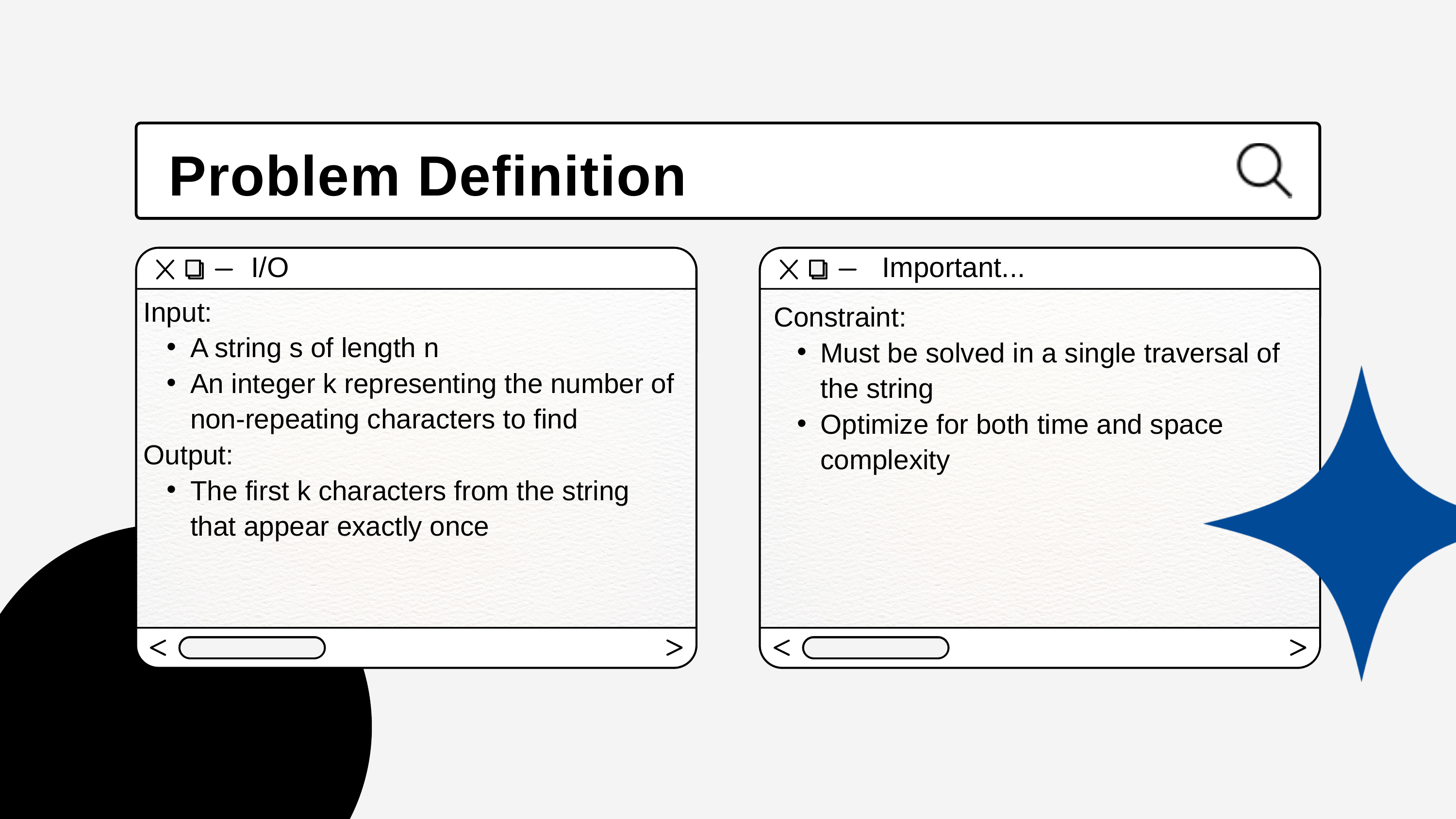

Problem Definition

I/O
Important...

Input:
A string s of length n
An integer k representing the number of non-repeating characters to find
Output:
The first k characters from the string that appear exactly once

Constraint:
Must be solved in a single traversal of the string
Optimize for both time and space complexity